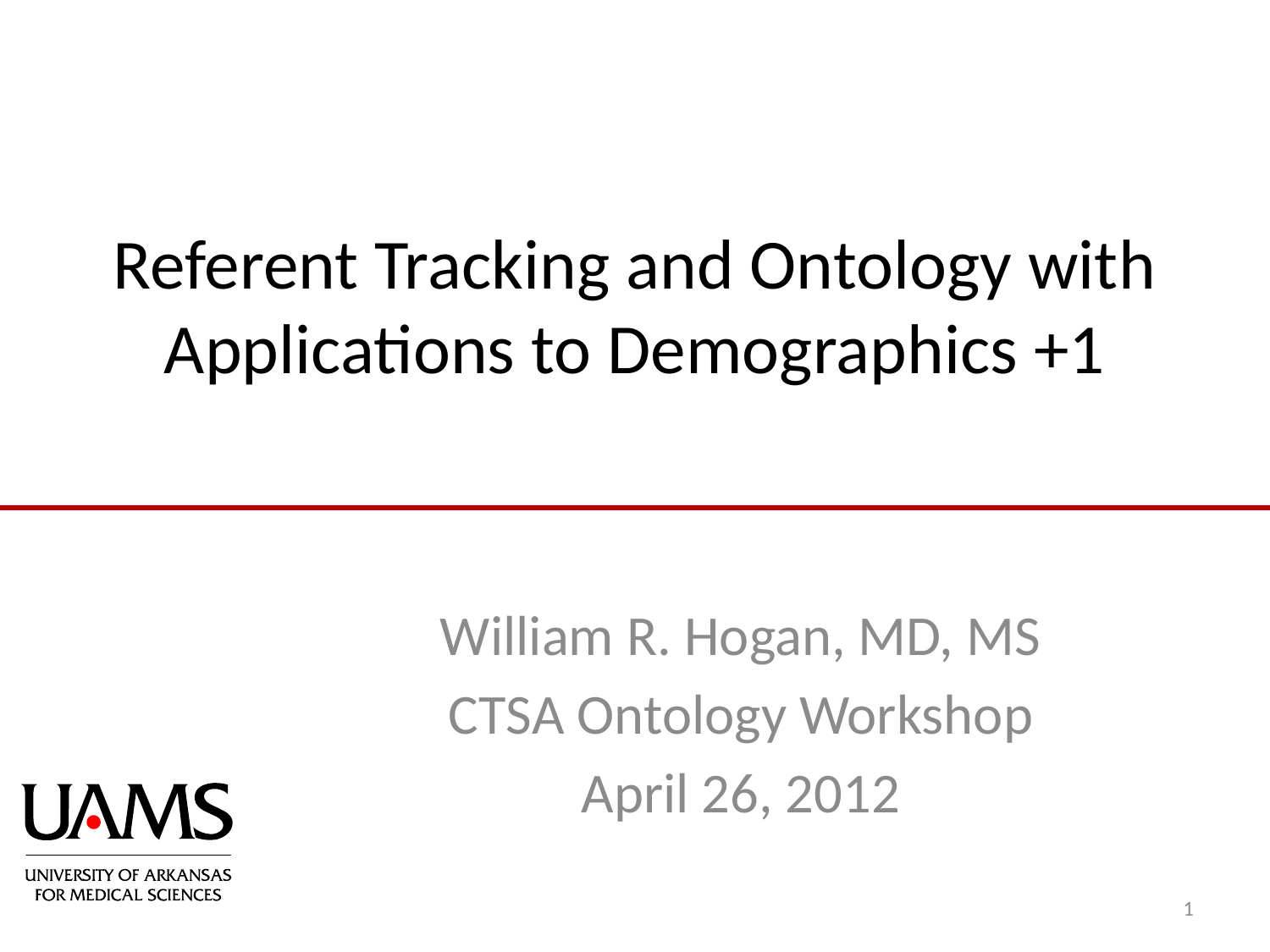

# Referent Tracking and Ontology with Applications to Demographics +1
William R. Hogan, MD, MS
CTSA Ontology Workshop
April 26, 2012
1